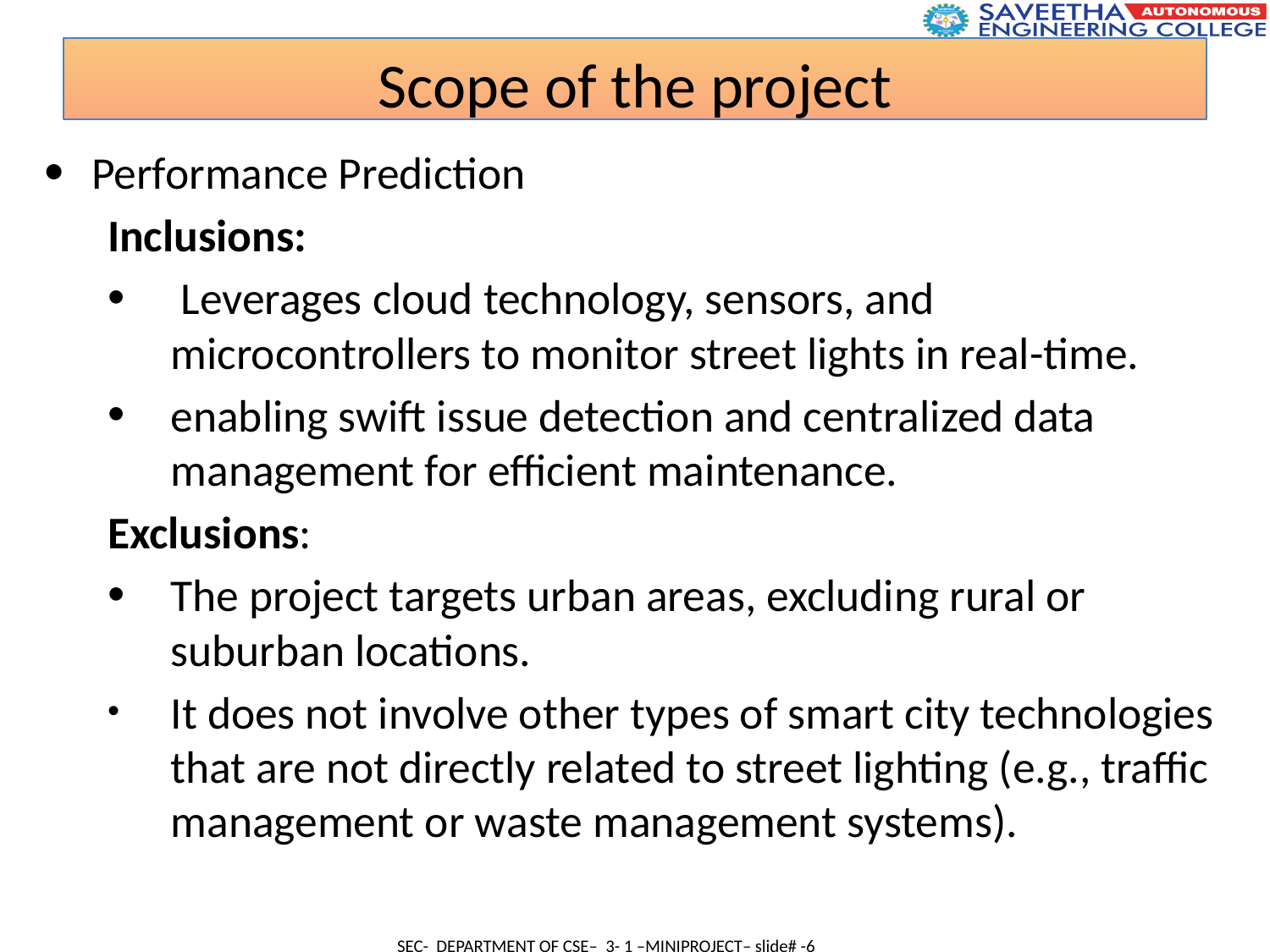

Scope of the project
Performance Prediction
Inclusions:
 Leverages cloud technology, sensors, and microcontrollers to monitor street lights in real-time.
enabling swift issue detection and centralized data management for efficient maintenance.
Exclusions:
The project targets urban areas, excluding rural or suburban locations.
It does not involve other types of smart city technologies that are not directly related to street lighting (e.g., traffic management or waste management systems).